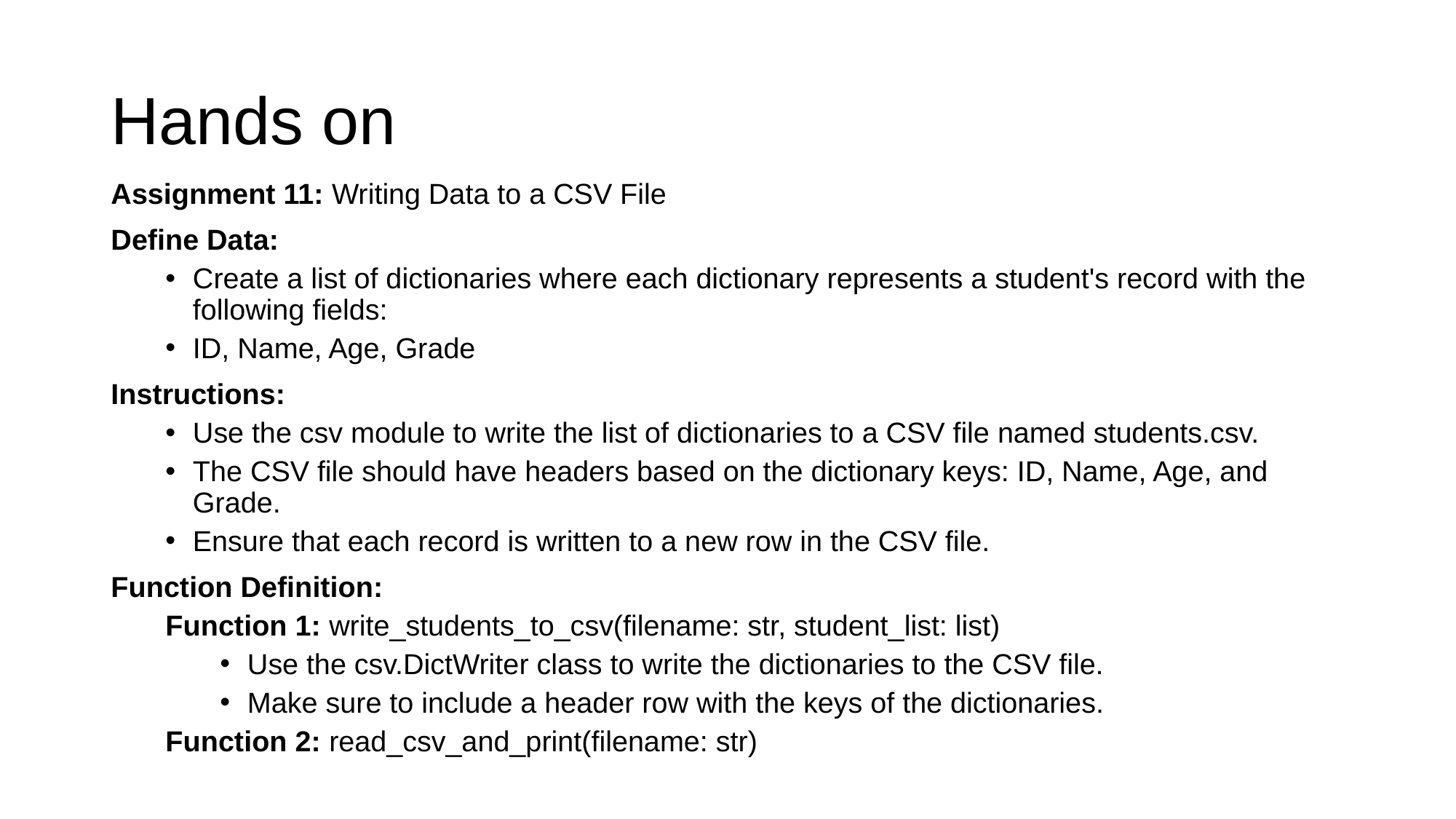

# Hands on
Assignment 11: Writing Data to a CSV File
Define Data:
Create a list of dictionaries where each dictionary represents a student's record with the following fields:
ID, Name, Age, Grade
Instructions:
Use the csv module to write the list of dictionaries to a CSV file named students.csv.
The CSV file should have headers based on the dictionary keys: ID, Name, Age, and Grade.
Ensure that each record is written to a new row in the CSV file.
Function Definition:
Function 1: write_students_to_csv(filename: str, student_list: list)
Use the csv.DictWriter class to write the dictionaries to the CSV file.
Make sure to include a header row with the keys of the dictionaries.
Function 2: read_csv_and_print(filename: str)